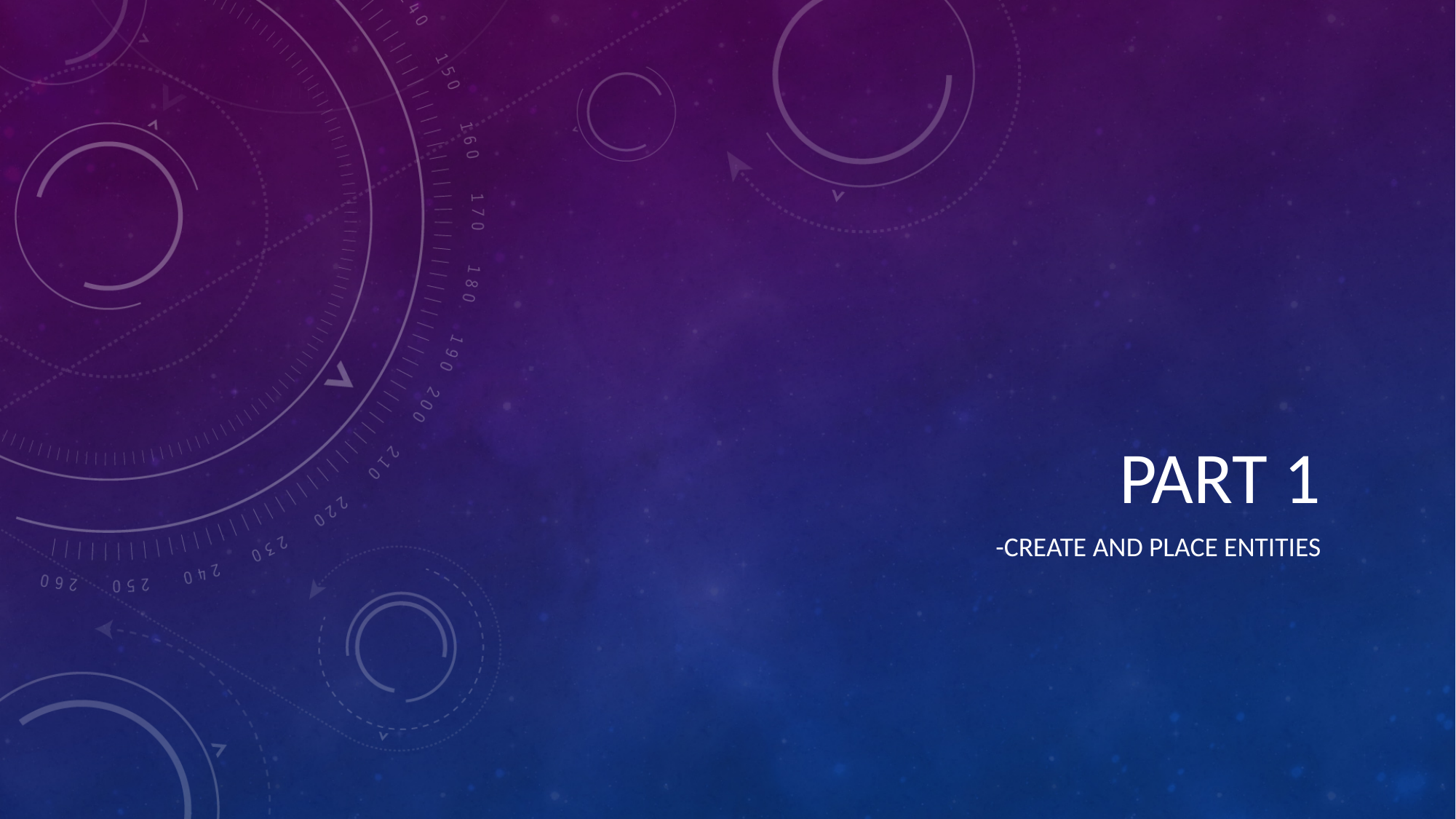

# Part 1
-create and place entities